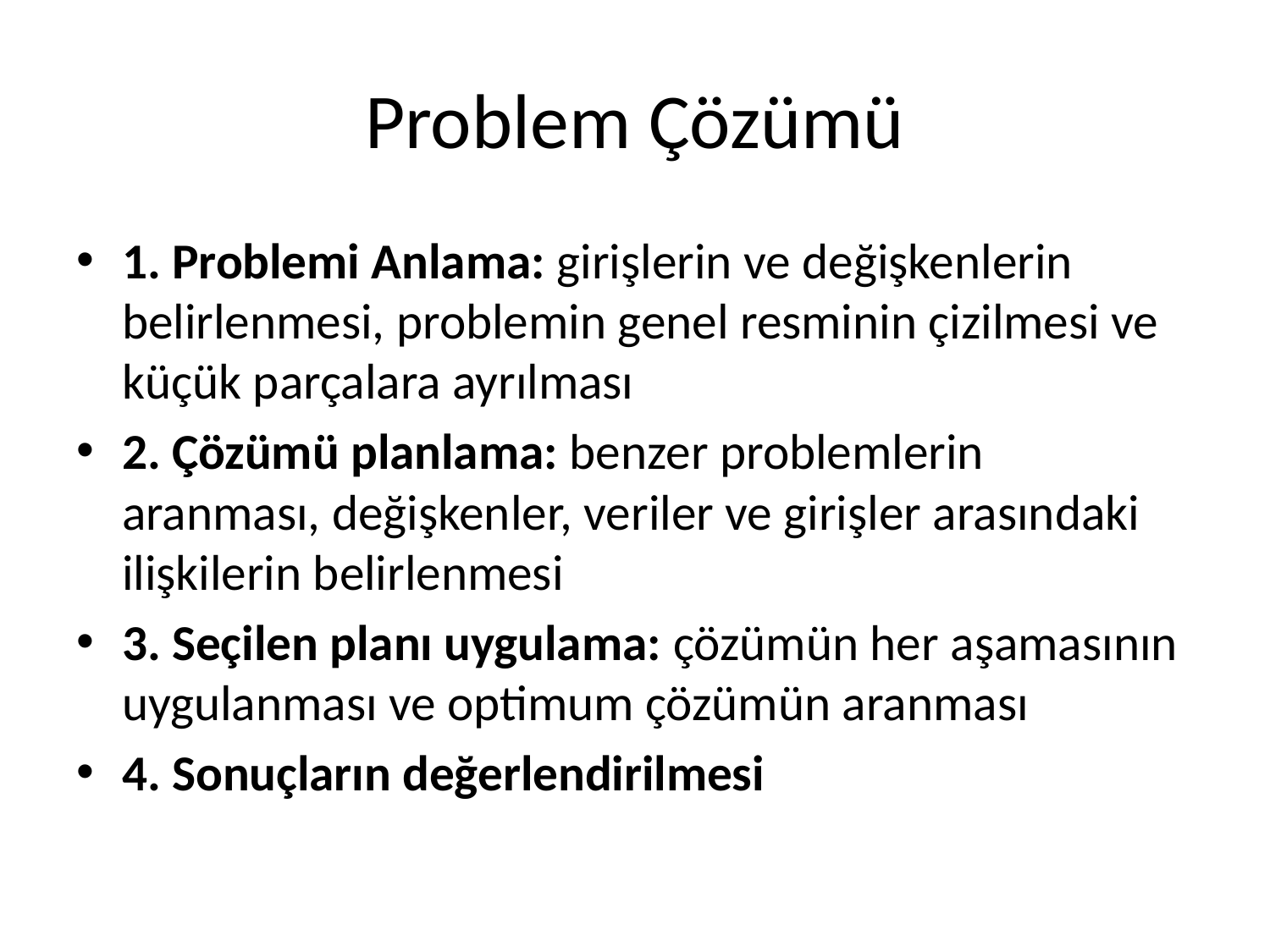

# Problem Çözümü
1. Problemi Anlama: girişlerin ve değişkenlerin belirlenmesi, problemin genel resminin çizilmesi ve küçük parçalara ayrılması
2. Çözümü planlama: benzer problemlerin aranması, değişkenler, veriler ve girişler arasındaki ilişkilerin belirlenmesi
3. Seçilen planı uygulama: çözümün her aşamasının uygulanması ve optimum çözümün aranması
4. Sonuçların değerlendirilmesi